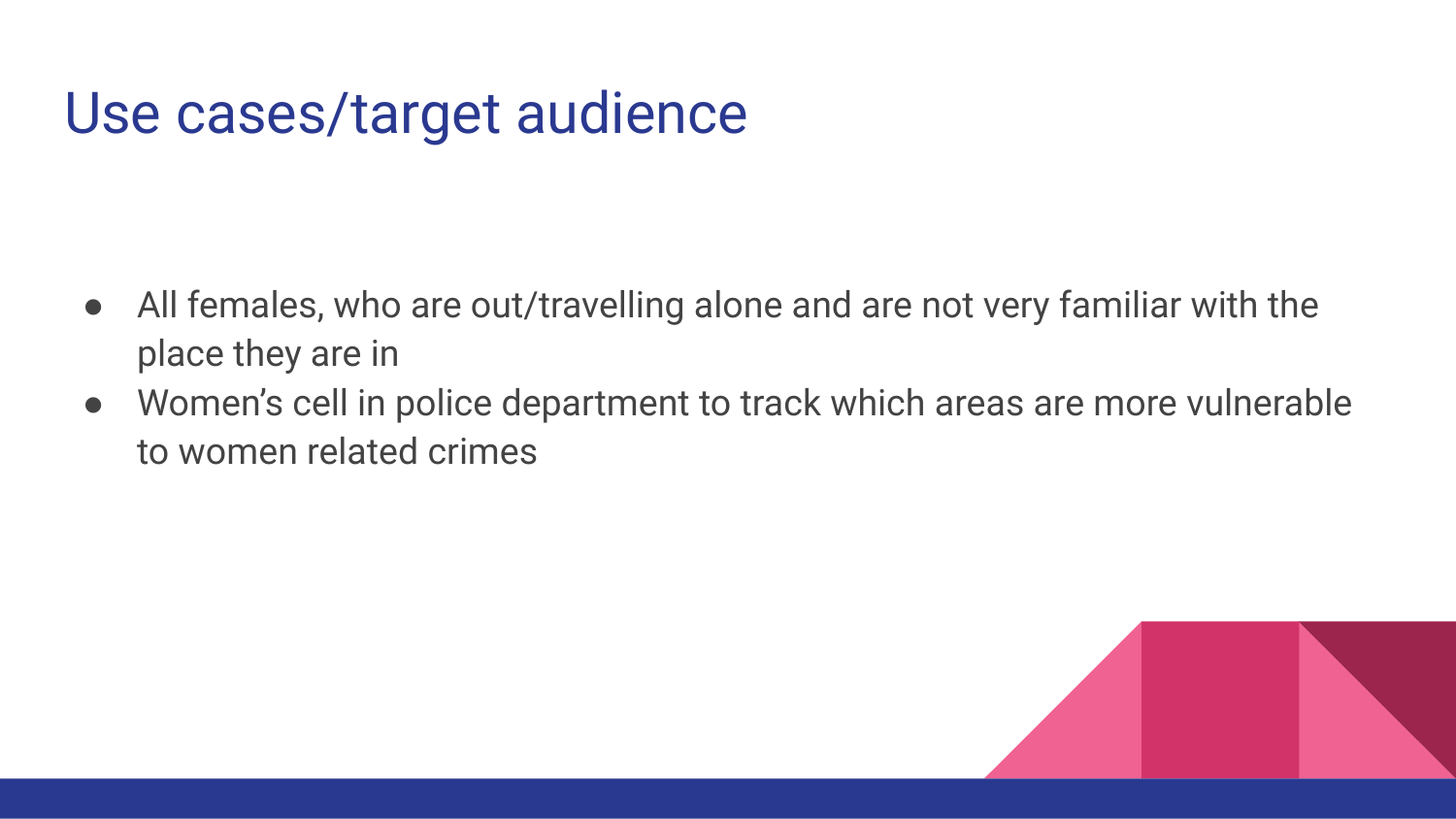

# Use cases/target audience

All females, who are out/travelling alone and are not very familiar with the place they are in
Women’s cell in police department to track which areas are more vulnerable to women related crimes